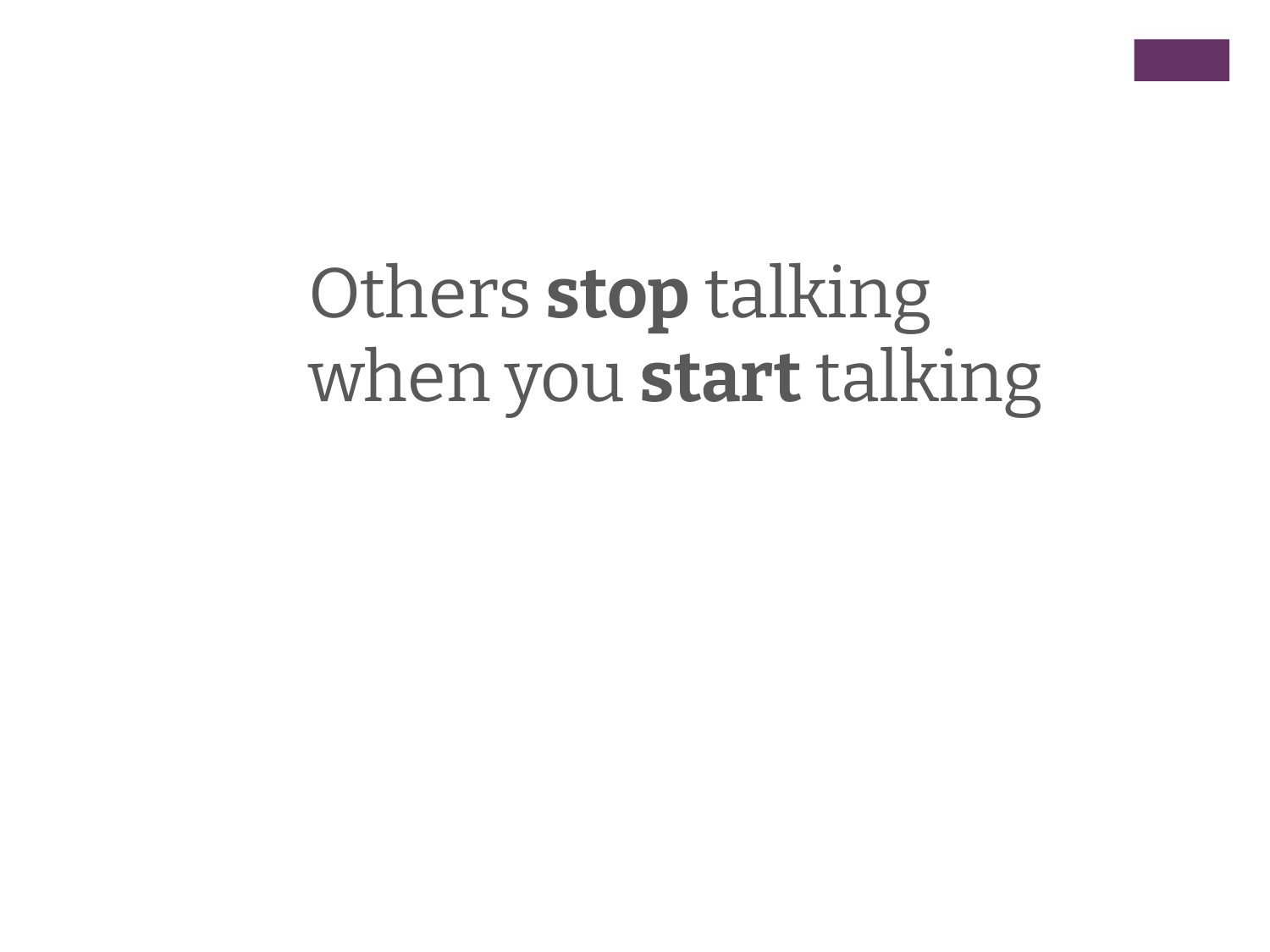

Others stop talking when you start talking